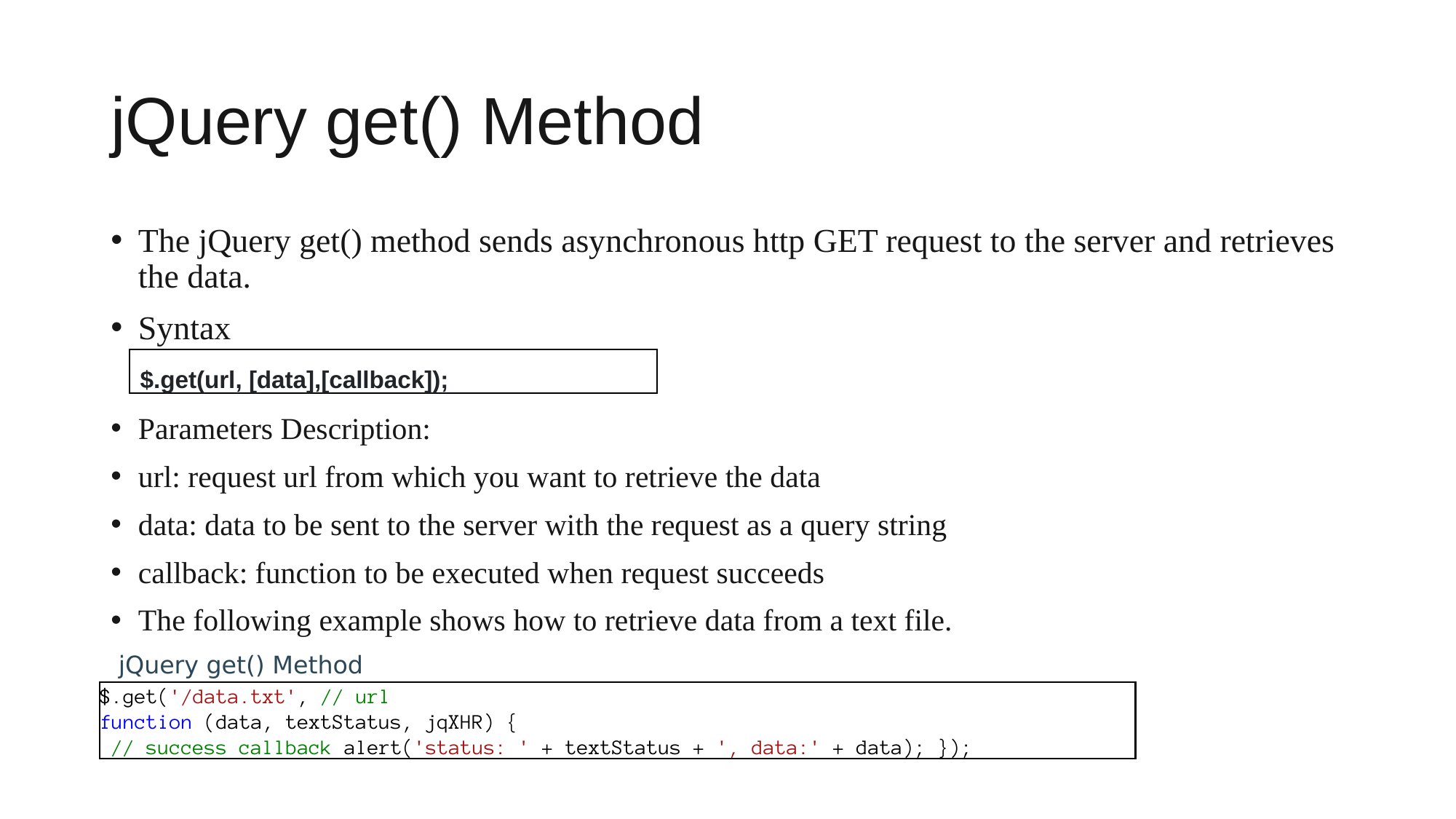

# jQuery get() Method
The jQuery get() method sends asynchronous http GET request to the server and retrieves the data.
Syntax

Parameters Description:
url: request url from which you want to retrieve the data
data: data to be sent to the server with the request as a query string
callback: function to be executed when request succeeds
The following example shows how to retrieve data from a text file.
 jQuery get() Method
$.get(url, [data],[callback]);
$.get('/data.txt', // url
function (data, textStatus, jqXHR) {
 // success callback alert('status: ' + textStatus + ', data:' + data); });